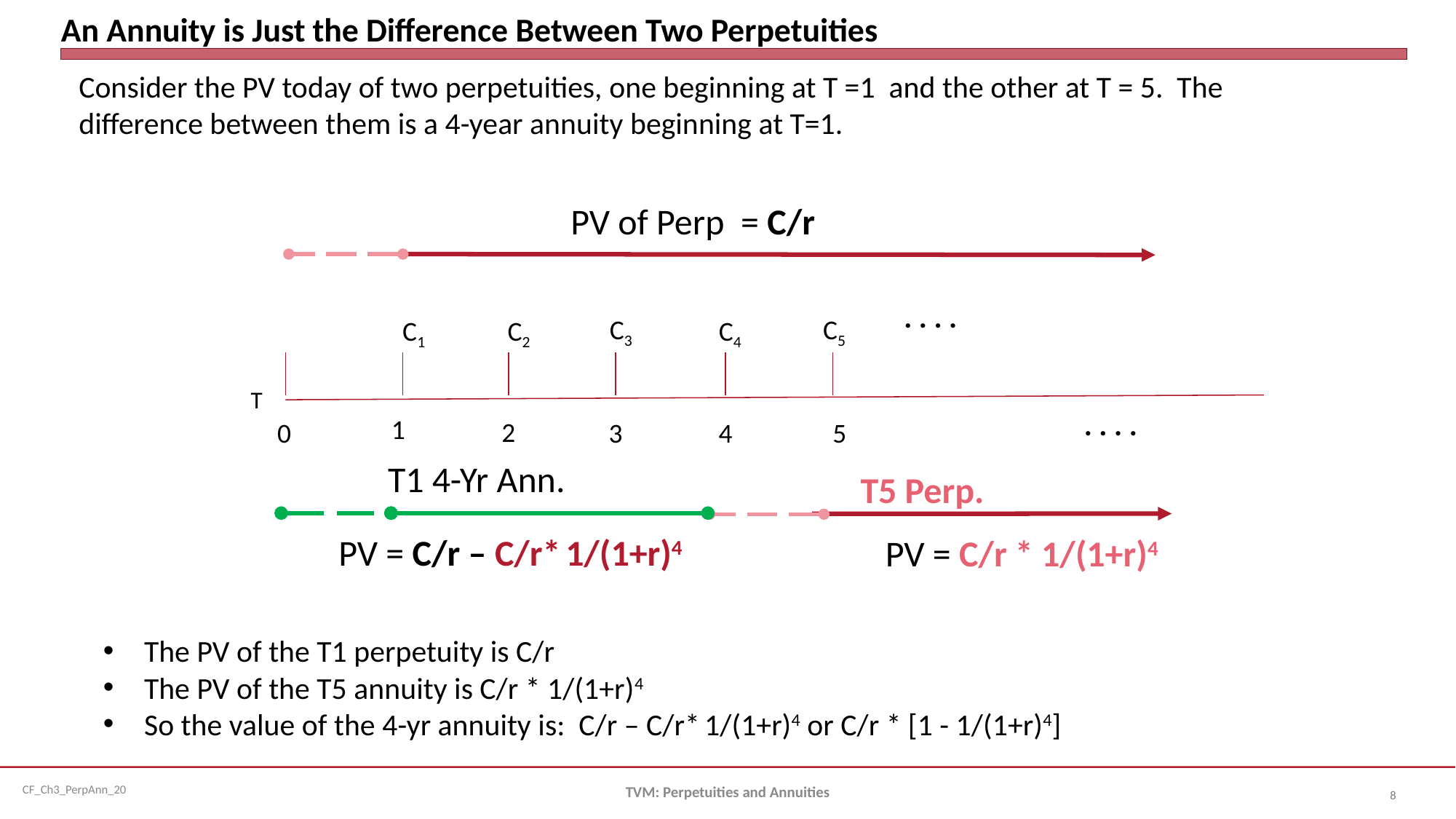

# An Annuity is Just the Difference Between Two Perpetuities
Consider the PV today of two perpetuities, one beginning at T =1  and the other at T = 5.  The difference between them is a 4-year annuity beginning at T=1.
PV of Perp  = C/r
. . . .
C3
C5
C1
C2
C4
T
. . . .
1
2
0
3
4
5
T1 4-Yr Ann.
T5 Perp.
PV = C/r – C/r* 1/(1+r)4
PV = C/r * 1/(1+r)4
The PV of the T1 perpetuity is C/r
The PV of the T5 annuity is C/r * 1/(1+r)4
So the value of the 4-yr annuity is:  C/r – C/r* 1/(1+r)4 or C/r * [1 - 1/(1+r)4]
TVM: Perpetuities and Annuities
8